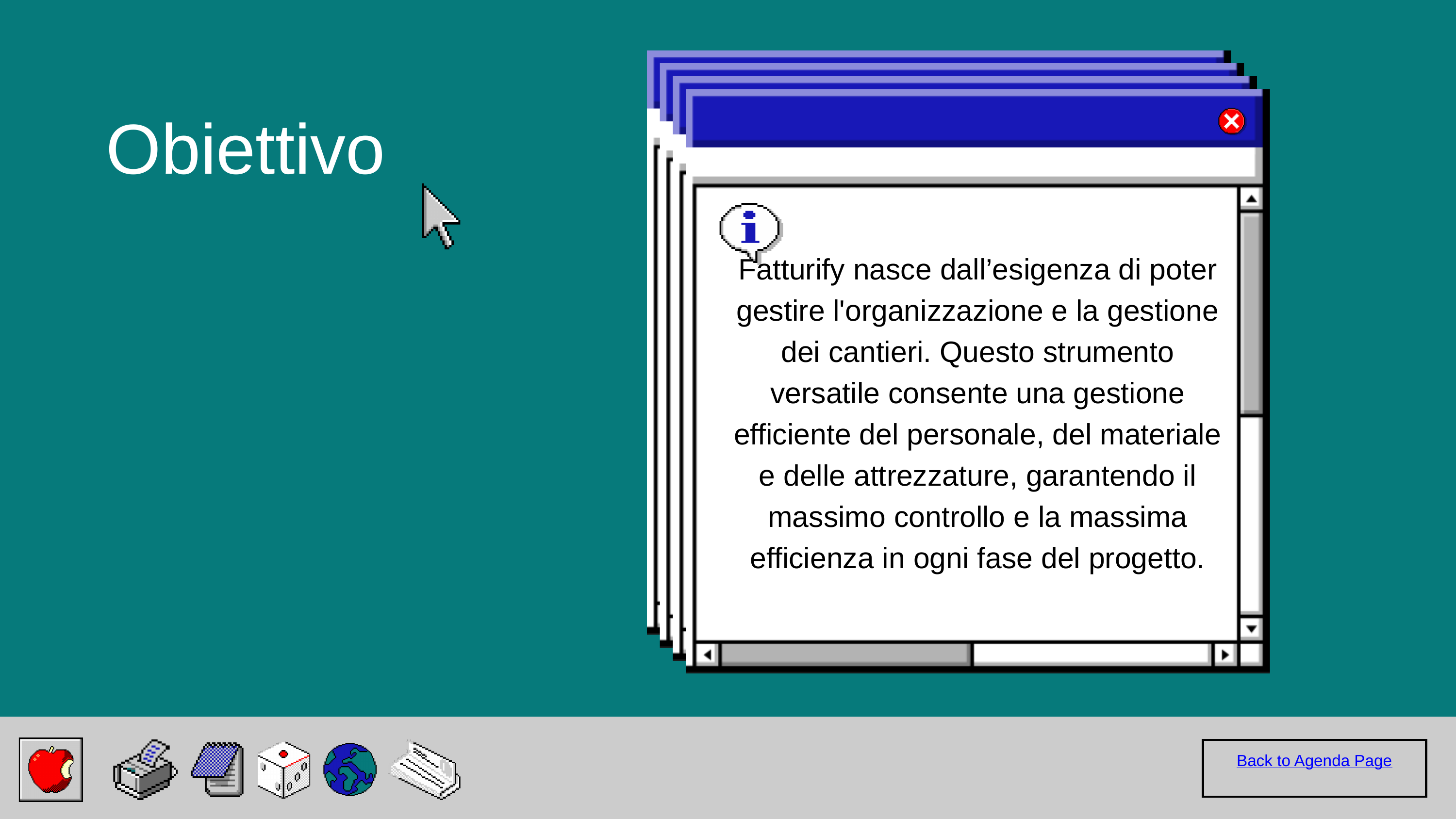

Obiettivo

Fatturify nasce dall’esigenza di poter gestire l'organizzazione e la gestione dei cantieri. Questo strumento versatile consente una gestione efficiente del personale, del materiale e delle attrezzature, garantendo il massimo controllo e la massima efficienza in ogni fase del progetto.

Back to Agenda Page